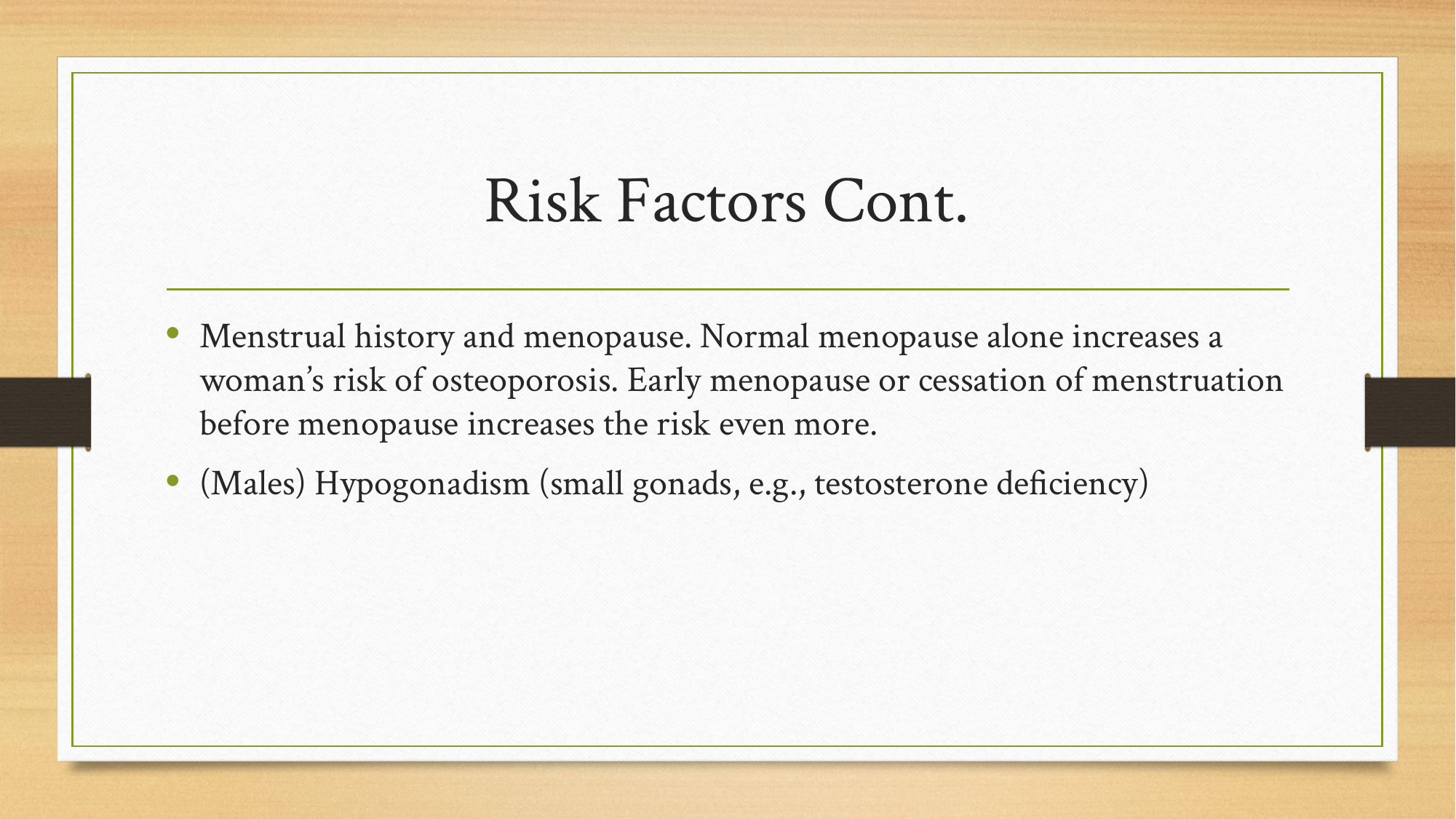

# Risk Factors Cont.
Menstrual history and menopause. Normal menopause alone increases a woman’s risk of osteoporosis. Early menopause or cessation of menstruation before menopause increases the risk even more.
(Males) Hypogonadism (small gonads, e.g., testosterone deficiency)